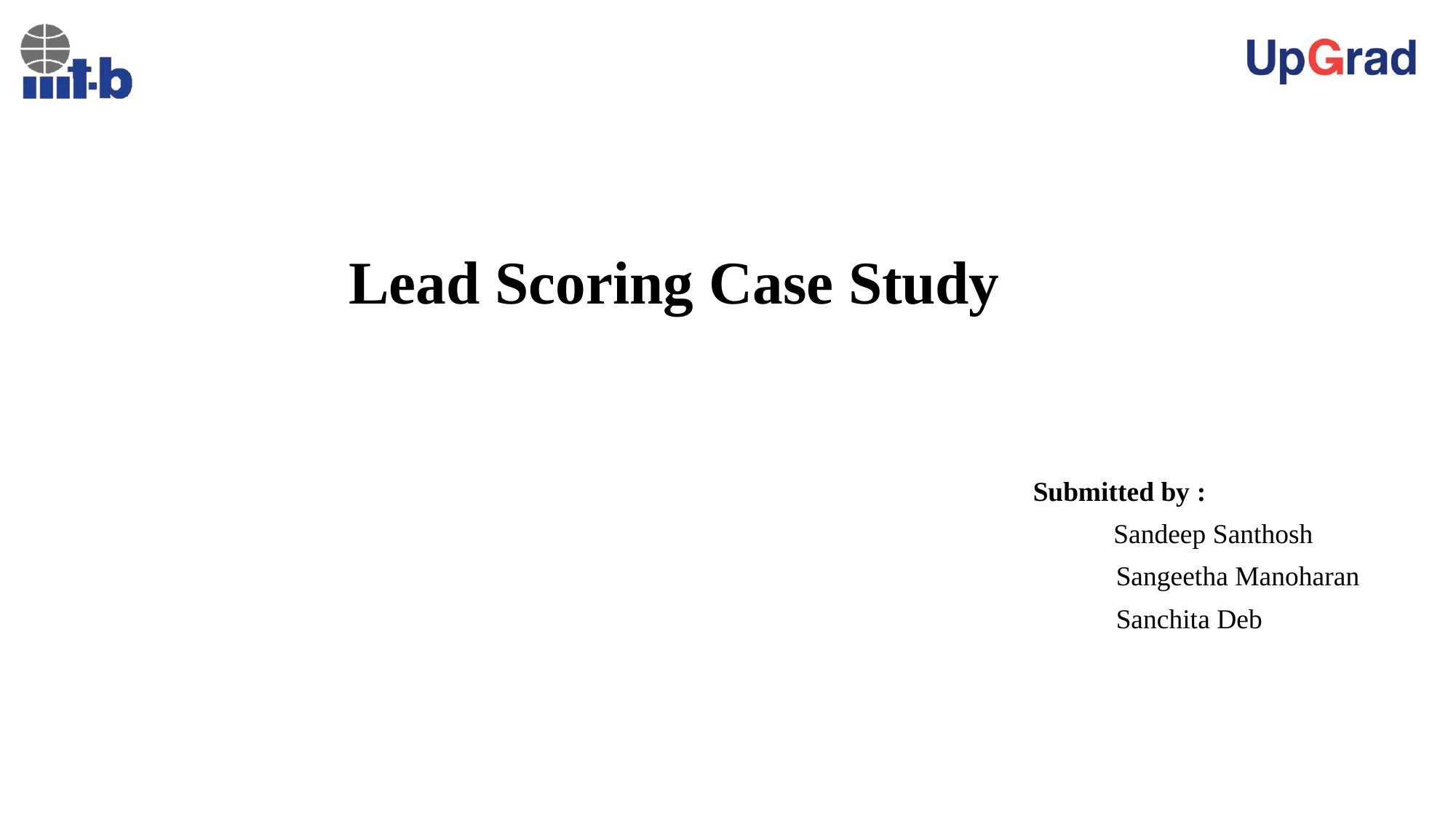

# Lead Scoring Case Study
Submitted by :
             Sandeep Santhosh
            Sangeetha Manoharan
            Sanchita Deb